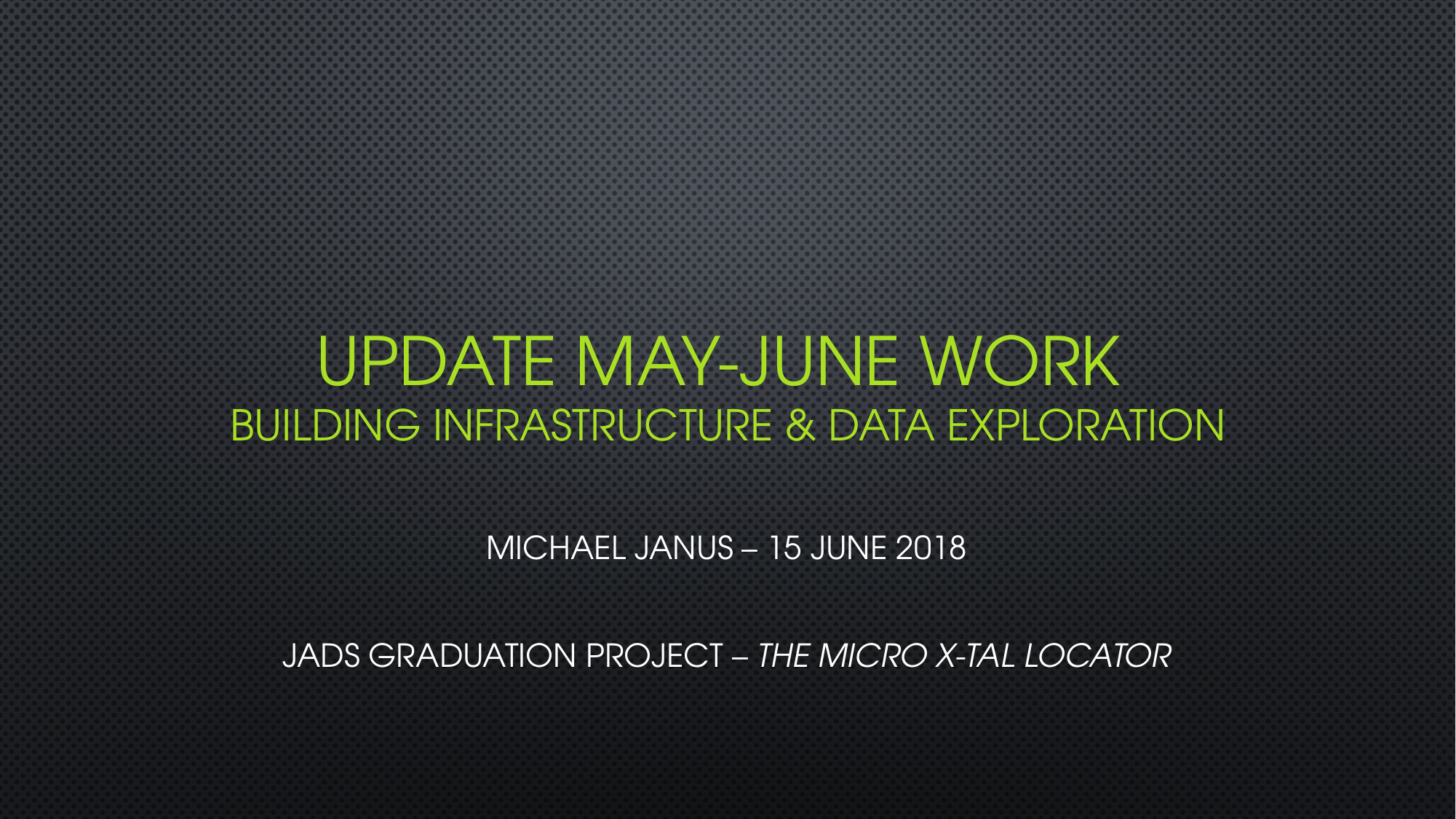

# UPDATE May-June Work Building infrastrucTuRe & Data exploration
Michael Janus – 15 June 2018

JADS Graduation Project – The Micro X-tal Locator